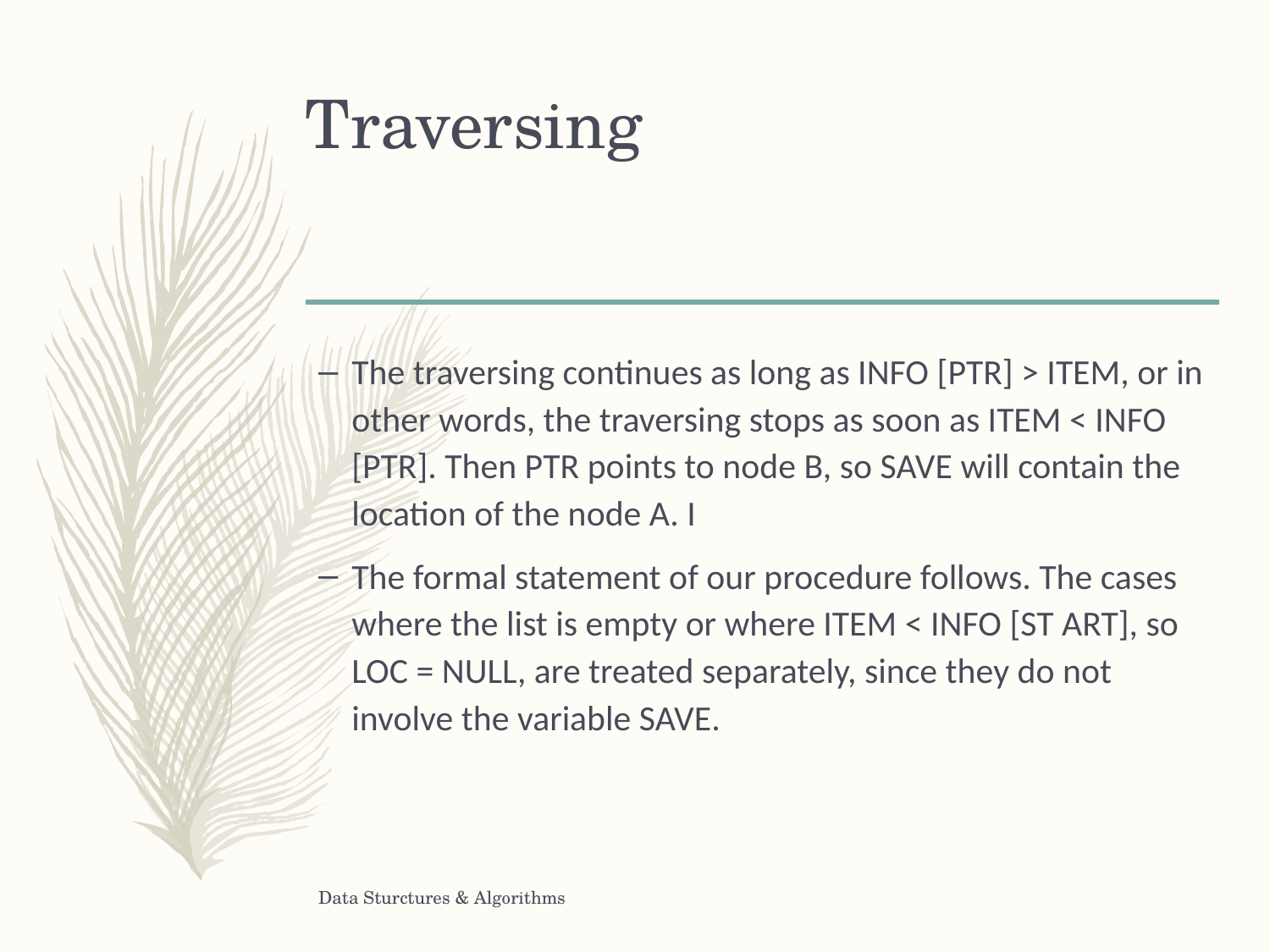

# Traversing
19
The traversing continues as long as INFO [PTR] > ITEM, or in other words, the traversing stops as soon as ITEM < INFO [PTR]. Then PTR points to node B, so SAVE will contain the location of the node A. I
The formal statement of our procedure follows. The cases where the list is empty or where ITEM < INFO [ST ART], so LOC = NULL, are treated separately, since they do not involve the variable SAVE.
Data Sturctures & Algorithms